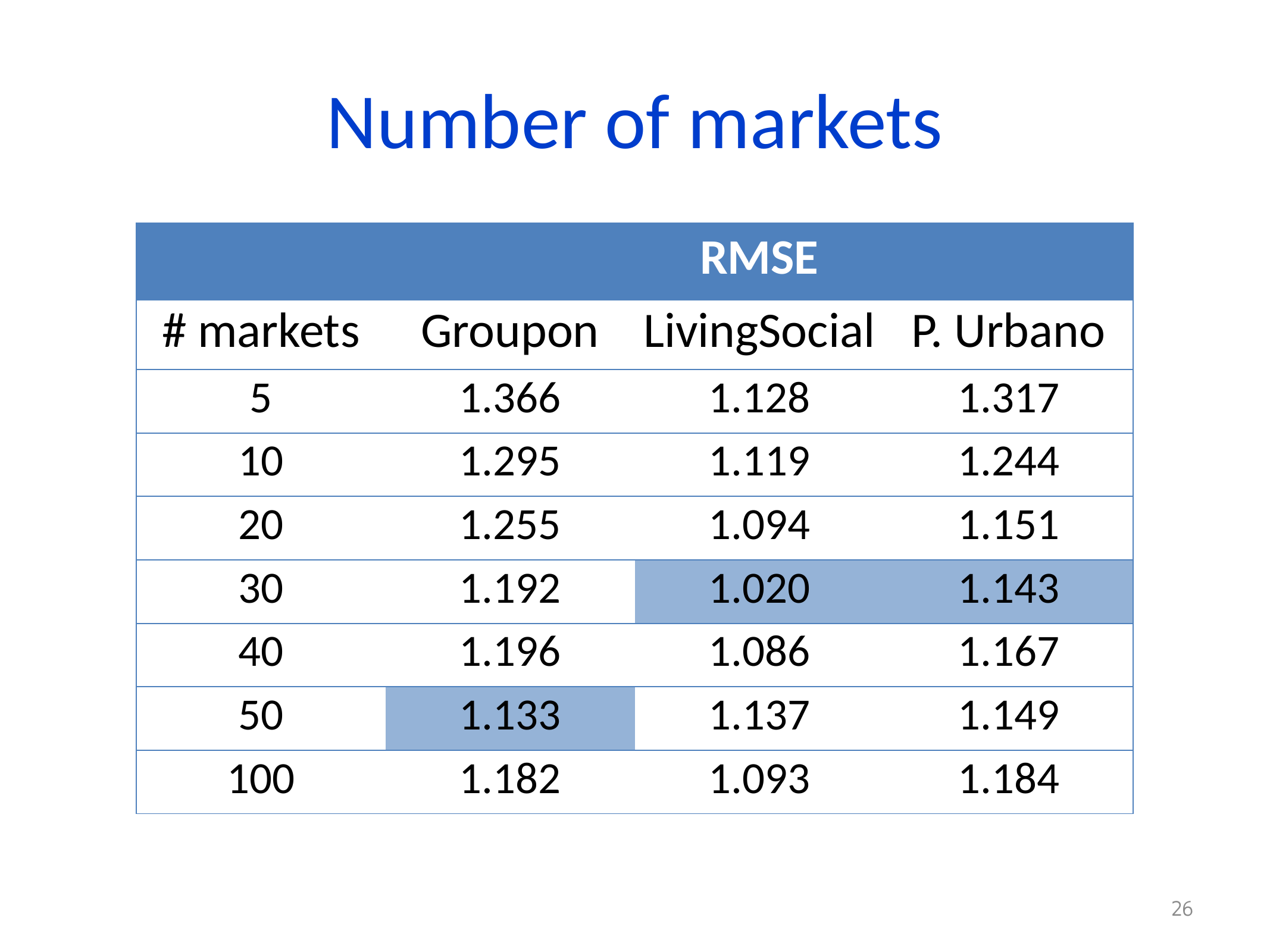

# Number of markets
|  | RMSE |  |  |
| --- | --- | --- | --- |
| # markets | Groupon | LivingSocial | P. Urbano |
| 5 | 1.366 | 1.128 | 1.317 |
| 10 | 1.295 | 1.119 | 1.244 |
| 20 | 1.255 | 1.094 | 1.151 |
| 30 | 1.192 | 1.020 | 1.143 |
| 40 | 1.196 | 1.086 | 1.167 |
| 50 | 1.133 | 1.137 | 1.149 |
| 100 | 1.182 | 1.093 | 1.184 |
26